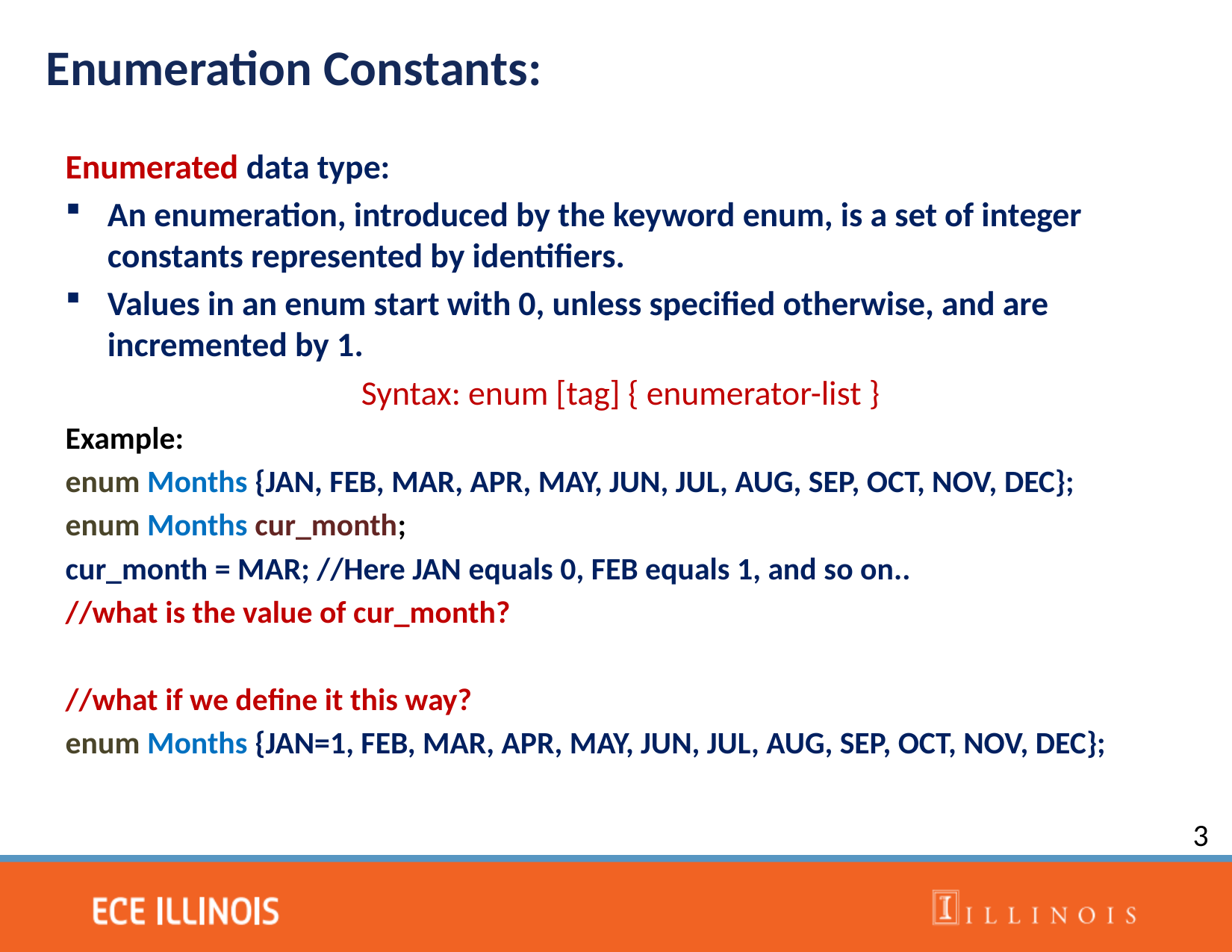

Enumeration Constants:

Enumerated data type:
An enumeration, introduced by the keyword enum, is a set of integer constants represented by identifiers.
Values in an enum start with 0, unless specified otherwise, and are incremented by 1.
Syntax: enum [tag] { enumerator-list }
Example:
enum Months {JAN, FEB, MAR, APR, MAY, JUN, JUL, AUG, SEP, OCT, NOV, DEC};
enum Months cur_month;
cur_month = MAR; //Here JAN equals 0, FEB equals 1, and so on..
//what is the value of cur_month?

//what if we define it this way?
enum Months {JAN=1, FEB, MAR, APR, MAY, JUN, JUL, AUG, SEP, OCT, NOV, DEC};

3